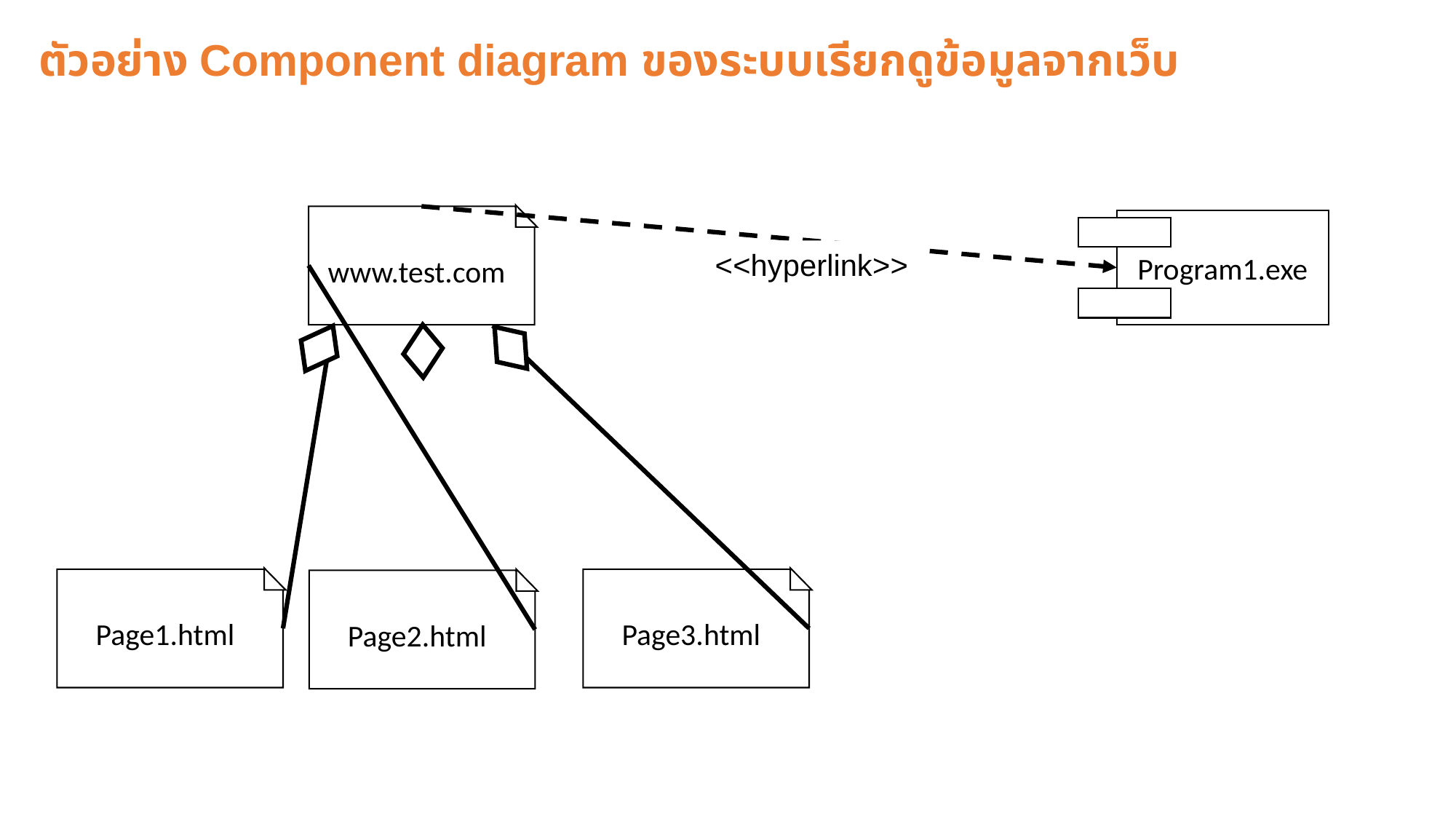

# ตัวอย่าง Component diagram ของระบบเรียกดูข้อมูลจากเว็บ

www.test.com
Program1.exe

<<hyperlink>>

Page1.html

Page3.html

Page2.html